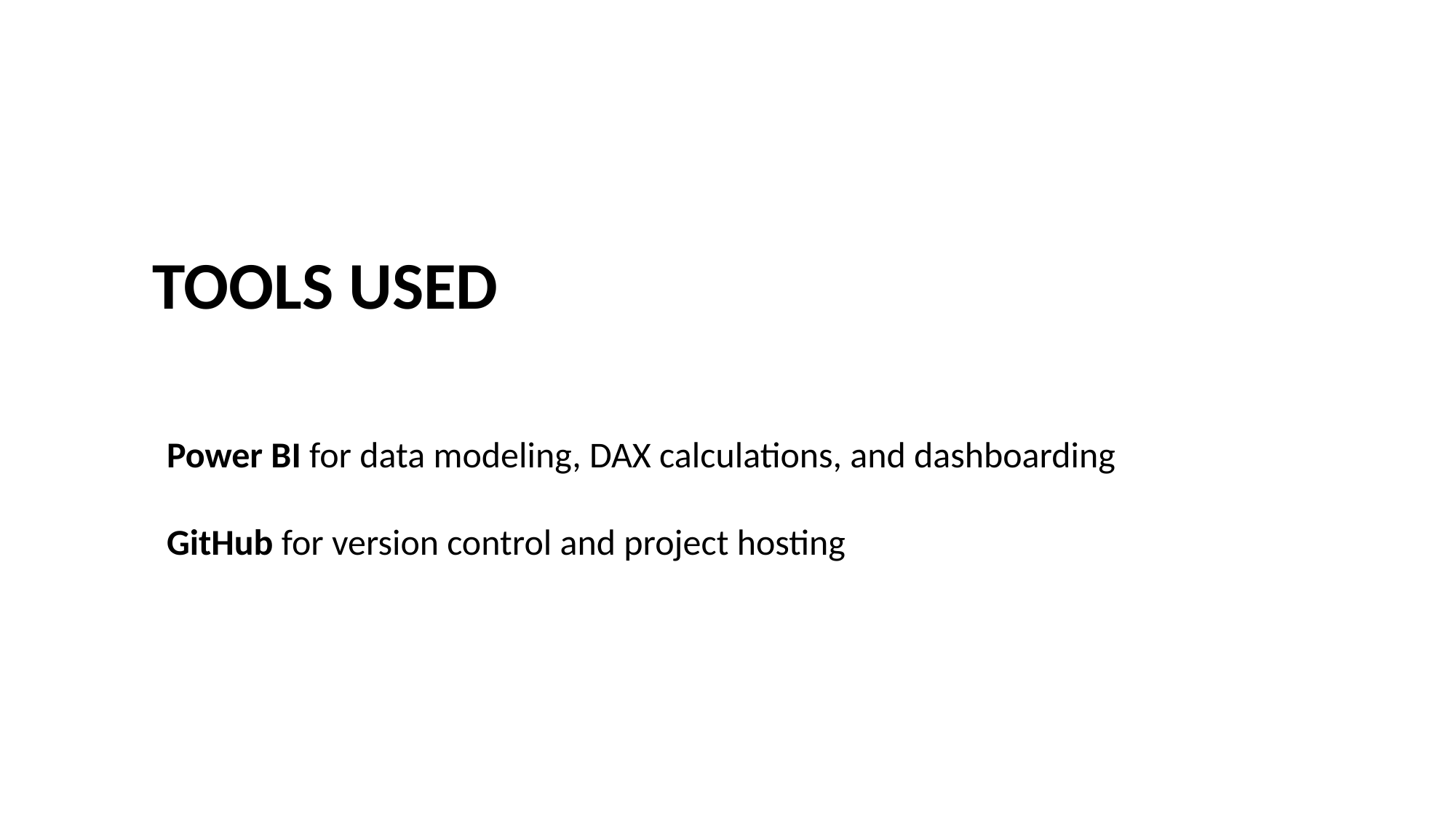

TOOLS USED
Power BI for data modeling, DAX calculations, and dashboarding

GitHub for version control and project hosting